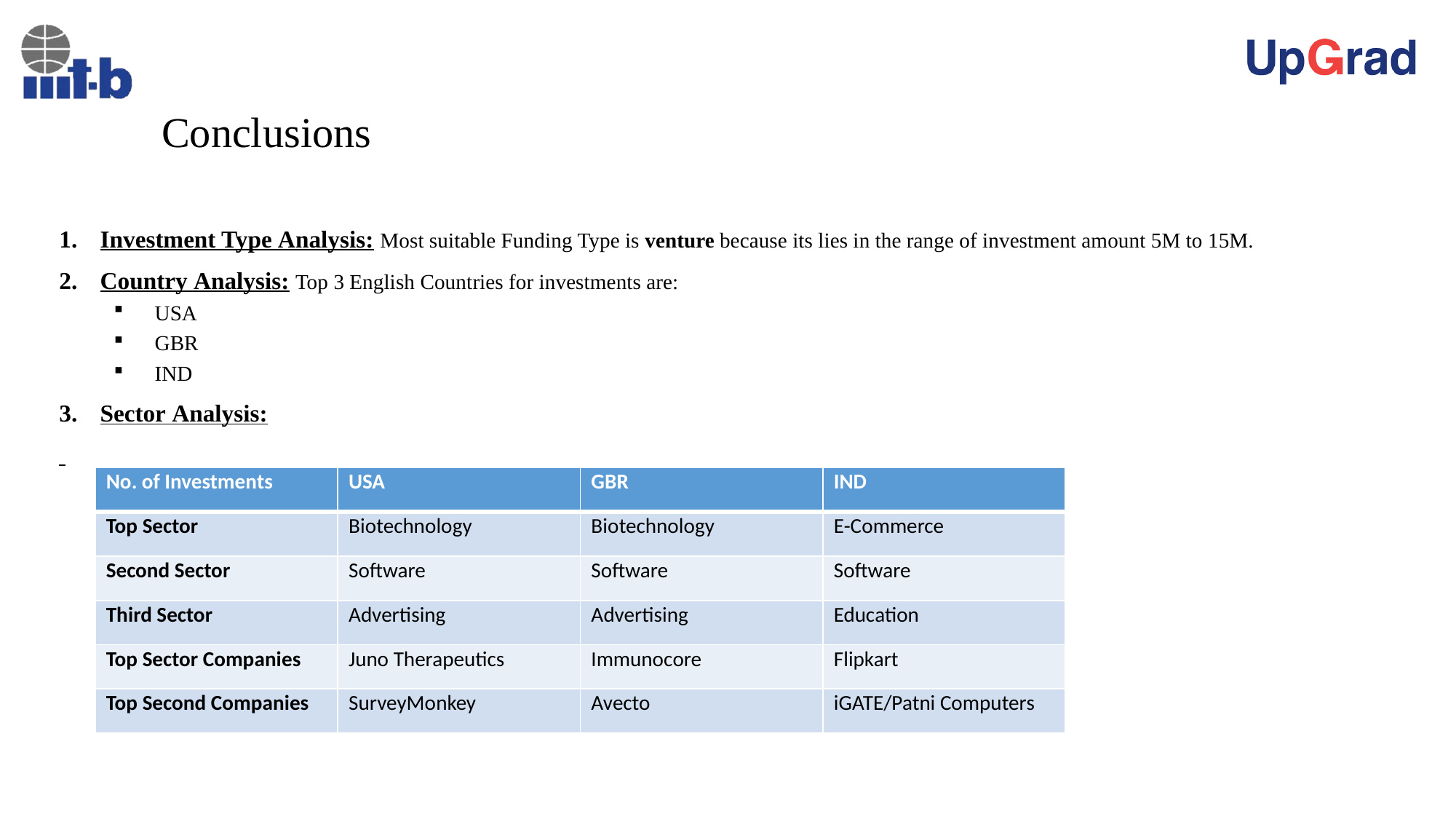

# Conclusions
Investment Type Analysis: Most suitable Funding Type is venture because its lies in the range of investment amount 5M to 15M.
Country Analysis: Top 3 English Countries for investments are:
USA
GBR
IND
Sector Analysis:

| No. of Investments | USA | GBR | IND |
| --- | --- | --- | --- |
| Top Sector | Biotechnology | Biotechnology | E-Commerce |
| Second Sector | Software | Software | Software |
| Third Sector | Advertising | Advertising | Education |
| Top Sector Companies | Juno Therapeutics | Immunocore | Flipkart |
| Top Second Companies | SurveyMonkey | Avecto | iGATE/Patni Computers |